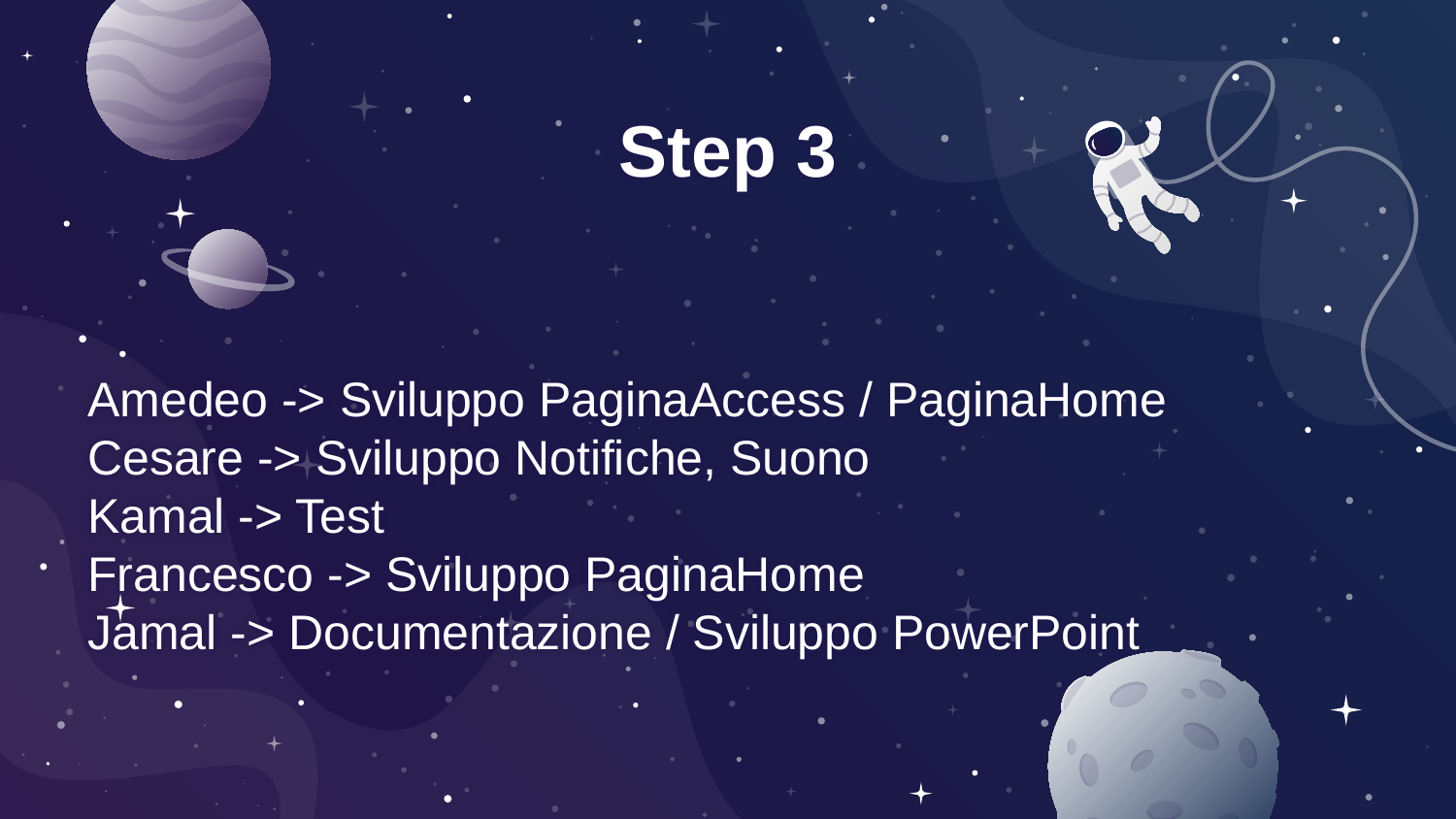

# Step 3
Amedeo -> Sviluppo PaginaAccess / PaginaHome
Cesare -> Sviluppo Notifiche, Suono
Kamal -> Test
Francesco -> Sviluppo PaginaHome
Jamal -> Documentazione / Sviluppo PowerPoint